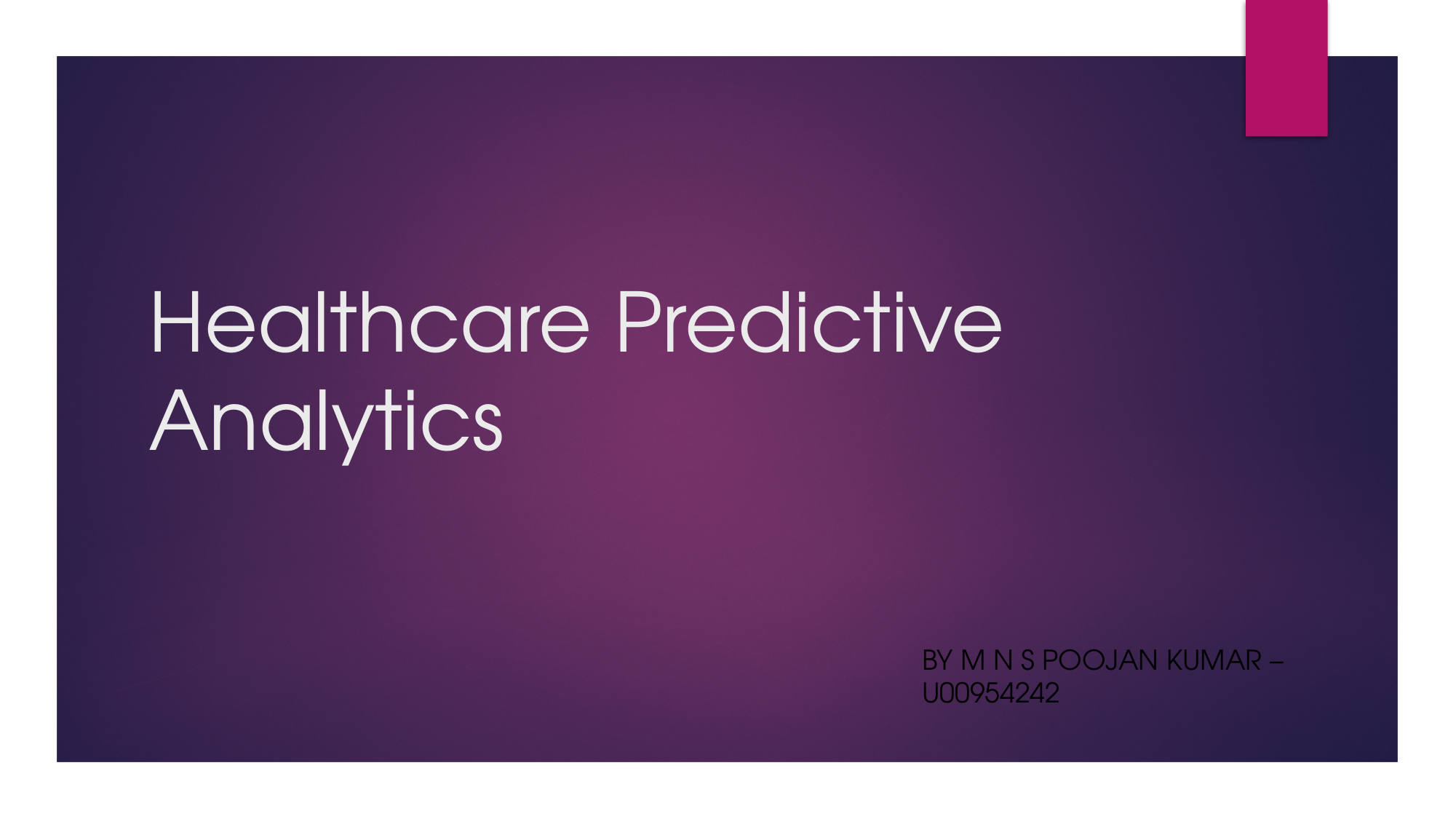

# Healthcare Predictive Analytics
BY M N S POOJAN KUMAR – U00954242